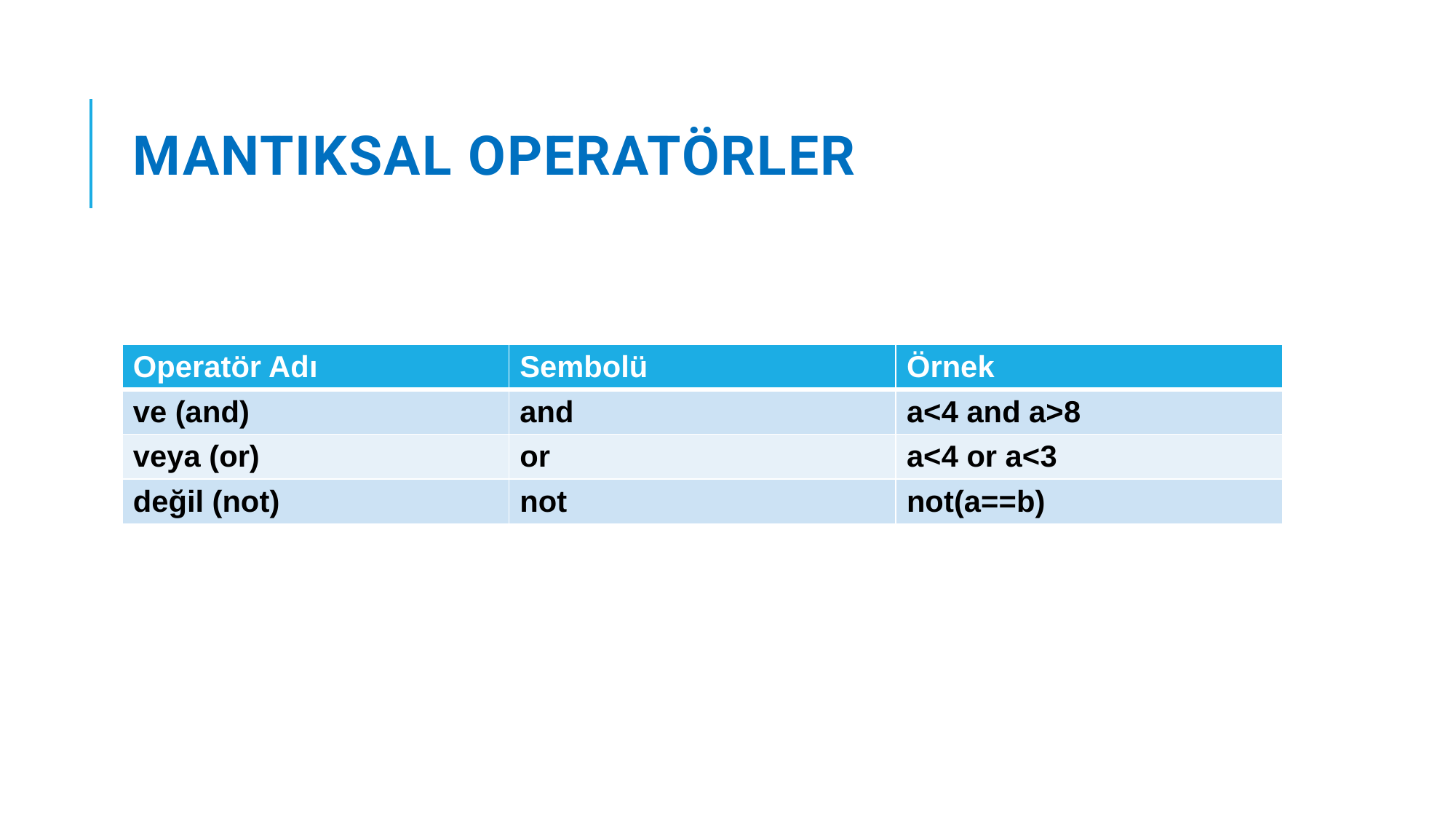

# mantıksal Operatörler
| Operatör Adı | Sembolü | Örnek |
| --- | --- | --- |
| ve (and) | and | a<4 and a>8 |
| veya (or) | or | a<4 or a<3 |
| değil (not) | not | not(a==b) |